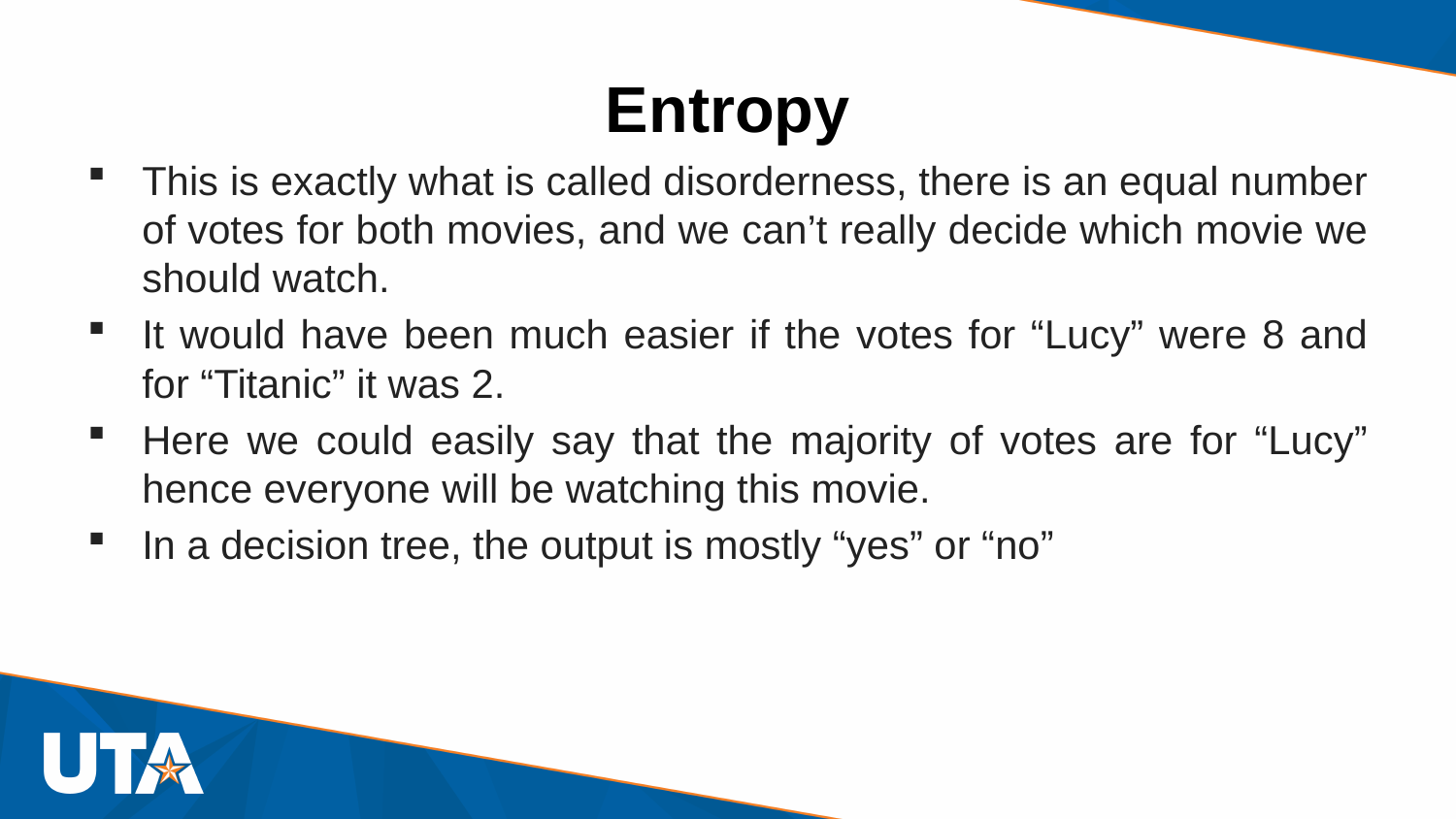

# Entropy
This is exactly what is called disorderness, there is an equal number of votes for both movies, and we can’t really decide which movie we should watch.
It would have been much easier if the votes for “Lucy” were 8 and for “Titanic” it was 2.
Here we could easily say that the majority of votes are for “Lucy” hence everyone will be watching this movie.
In a decision tree, the output is mostly “yes” or “no”